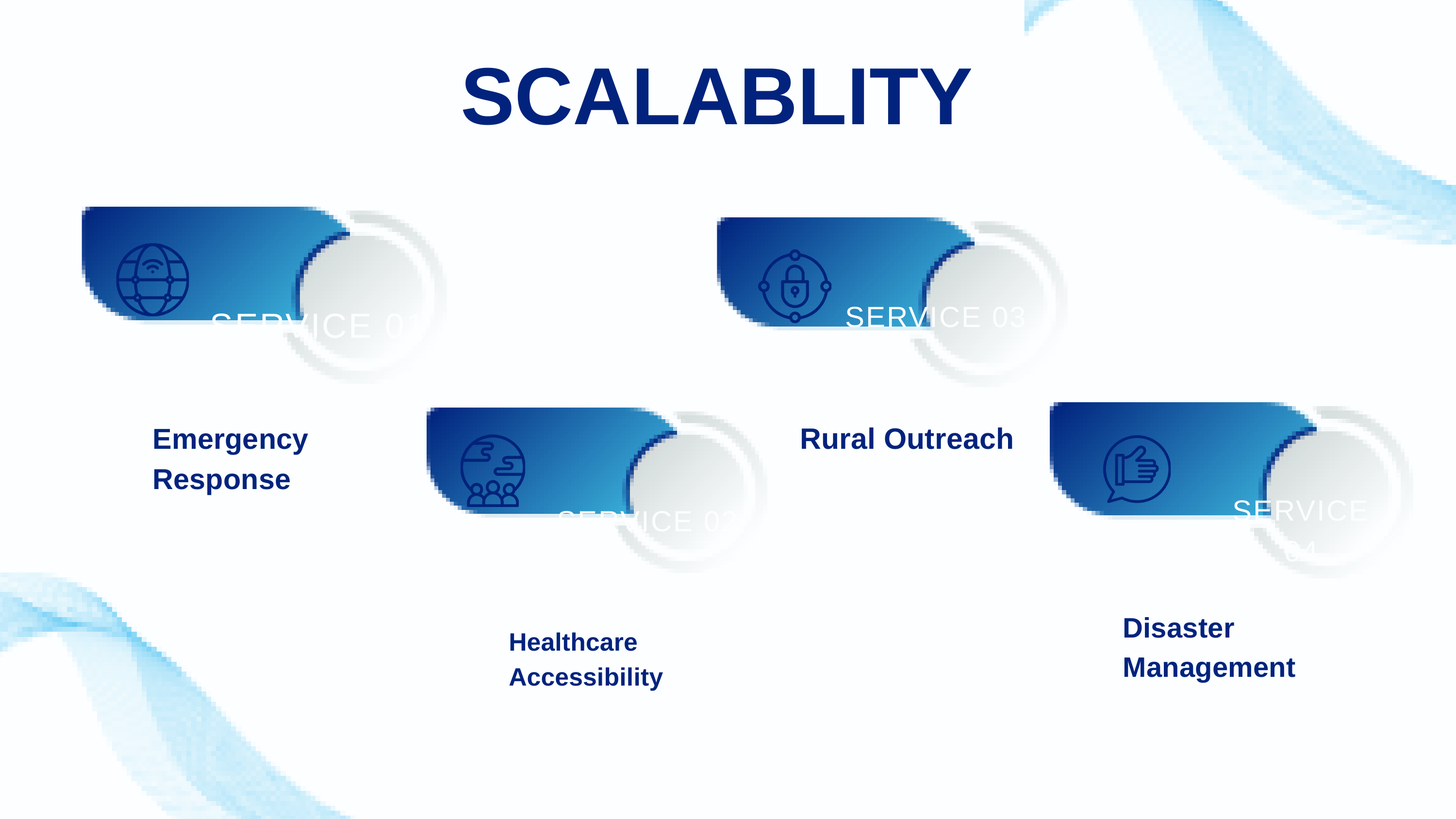

SCALABLITY

SERVICE 03
SERVICE 01

Rural Outreach
Emergency Response

SERVICE 04
SERVICE 02

Disaster Management
Healthcare Accessibility